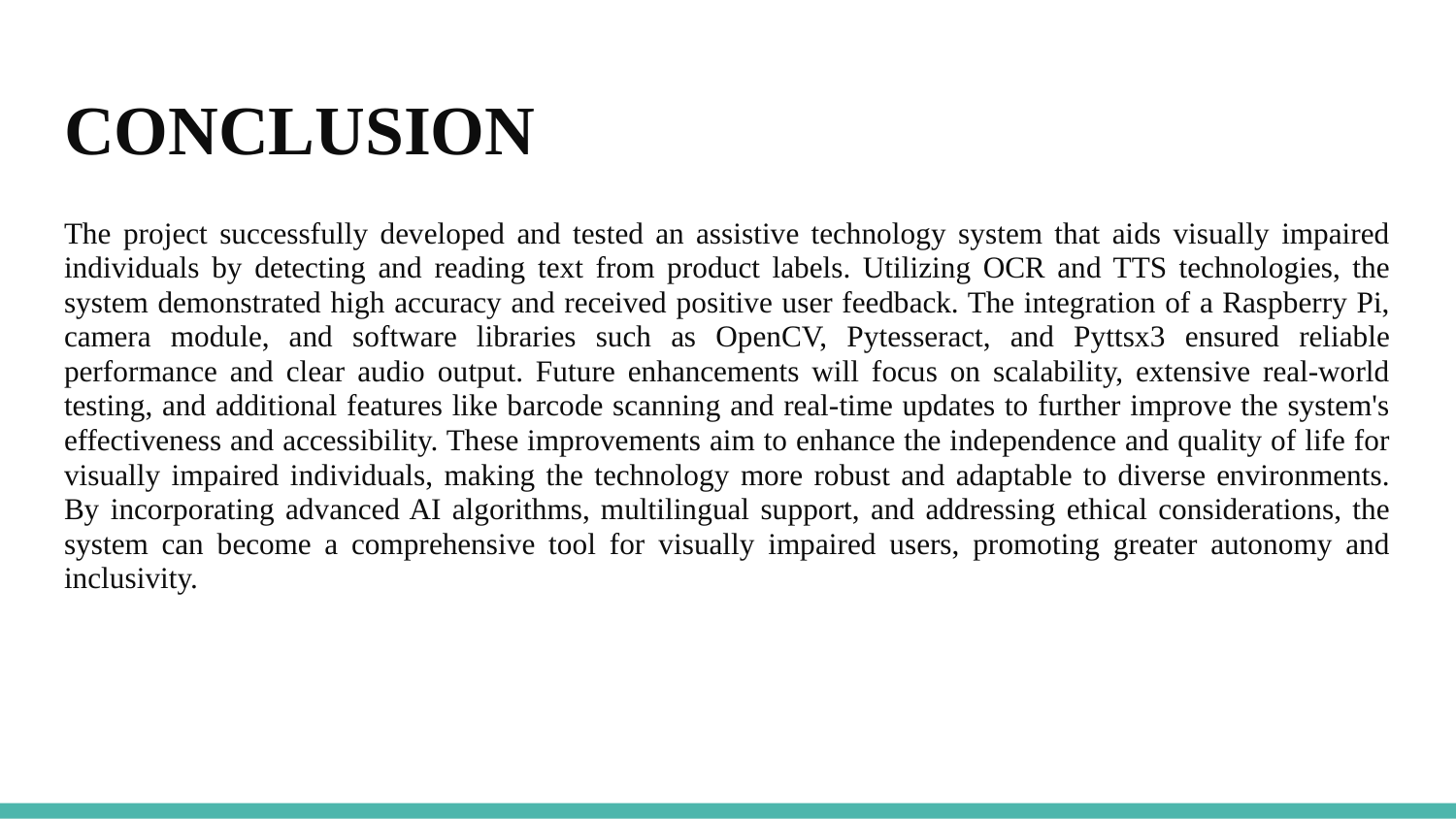

# CONCLUSION

The project successfully developed and tested an assistive technology system that aids visually impaired individuals by detecting and reading text from product labels. Utilizing OCR and TTS technologies, the system demonstrated high accuracy and received positive user feedback. The integration of a Raspberry Pi, camera module, and software libraries such as OpenCV, Pytesseract, and Pyttsx3 ensured reliable performance and clear audio output. Future enhancements will focus on scalability, extensive real-world testing, and additional features like barcode scanning and real-time updates to further improve the system's effectiveness and accessibility. These improvements aim to enhance the independence and quality of life for visually impaired individuals, making the technology more robust and adaptable to diverse environments. By incorporating advanced AI algorithms, multilingual support, and addressing ethical considerations, the system can become a comprehensive tool for visually impaired users, promoting greater autonomy and inclusivity.